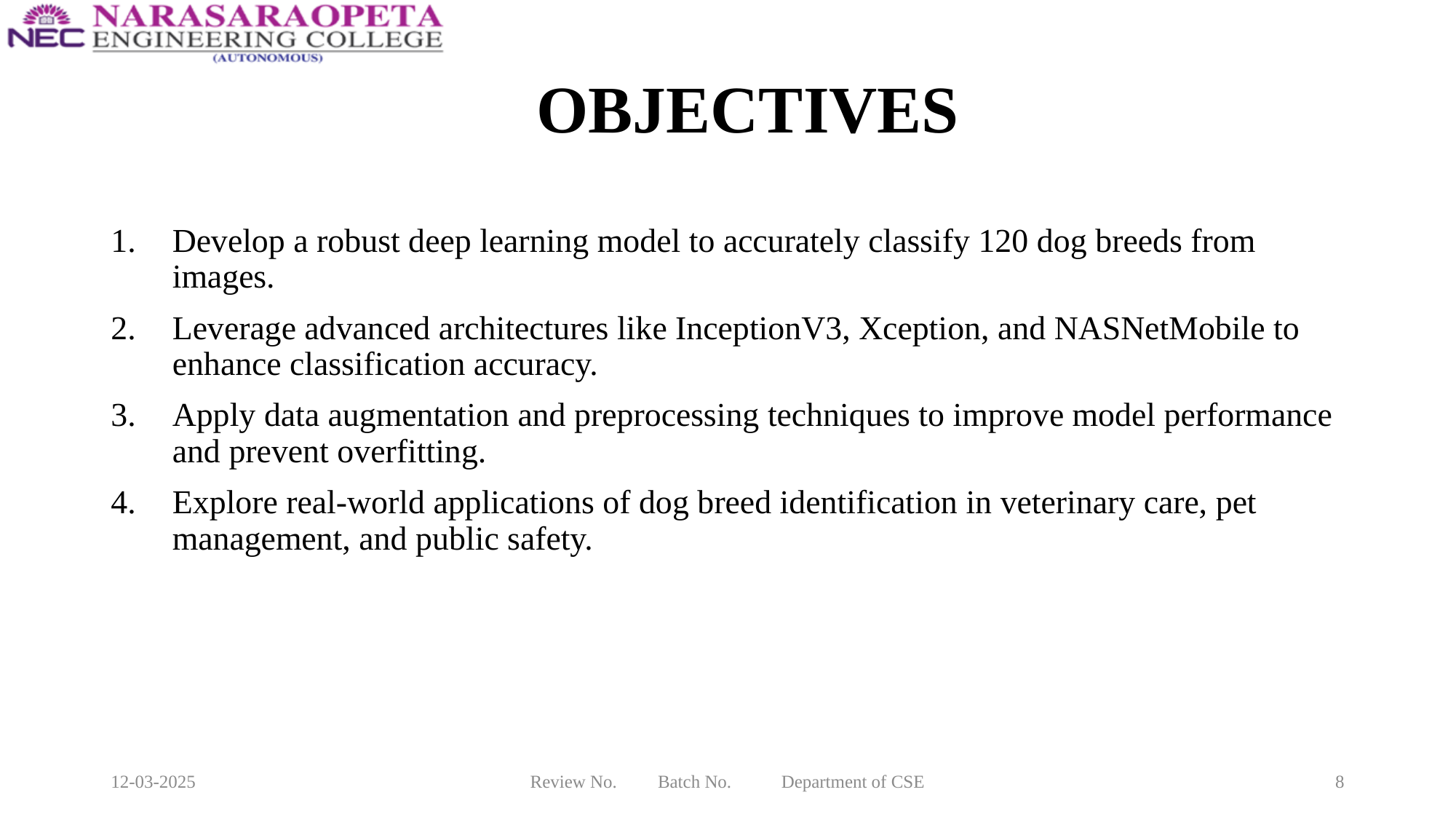

# OBJECTIVES
Develop a robust deep learning model to accurately classify 120 dog breeds from images.
Leverage advanced architectures like InceptionV3, Xception, and NASNetMobile to enhance classification accuracy.
Apply data augmentation and preprocessing techniques to improve model performance and prevent overfitting.
Explore real-world applications of dog breed identification in veterinary care, pet management, and public safety.

12-03-2025
Review No.         Batch No.           Department of CSE
8